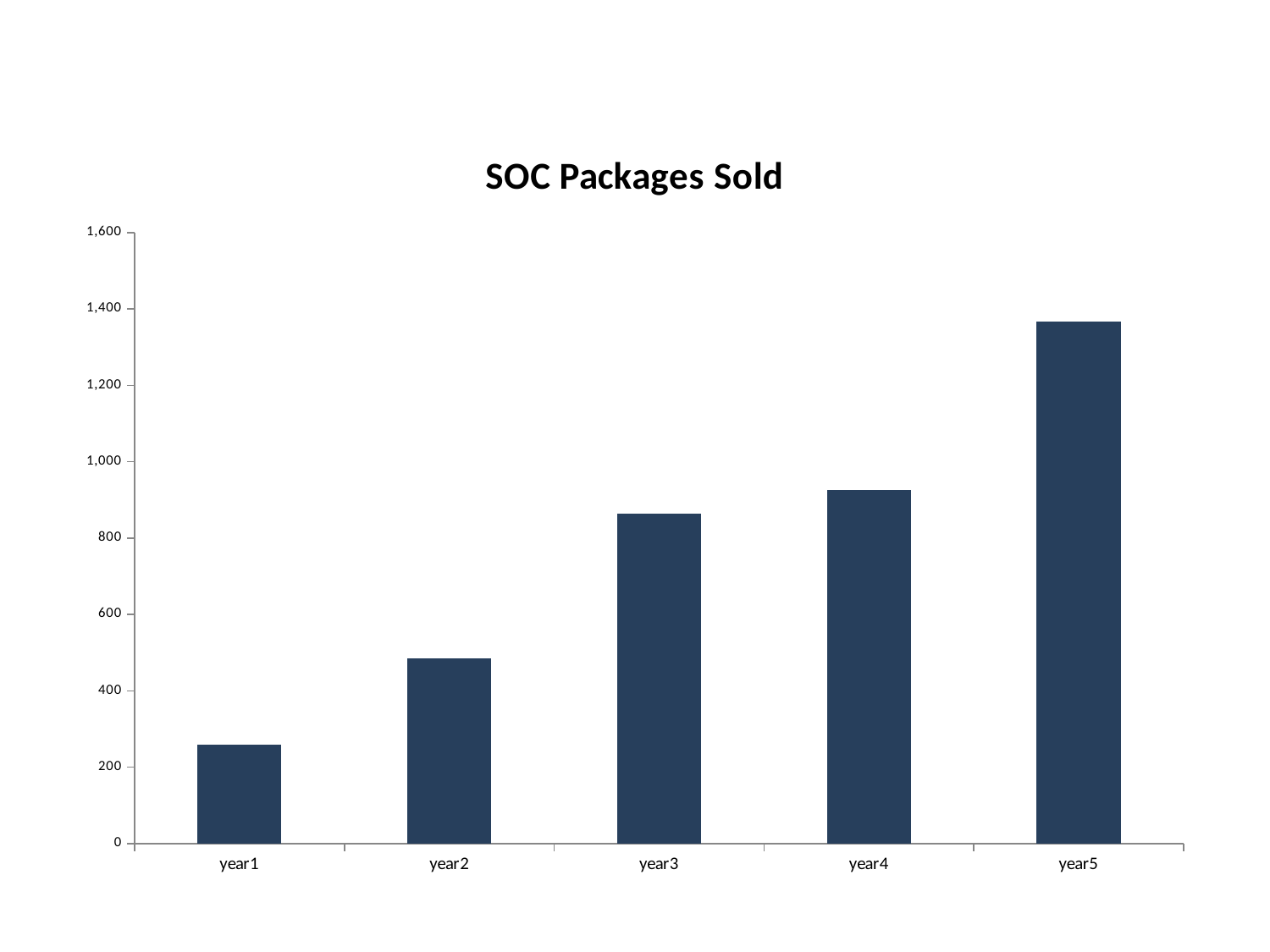

### Chart: SOC Packages Sold

| Category | SOC packages |
|---|---|
| year1 | 260.0 |
| year2 | 485.0 |
| year3 | 864.0 |
| year4 | 925.0 |
| year5 | 1366.0 |